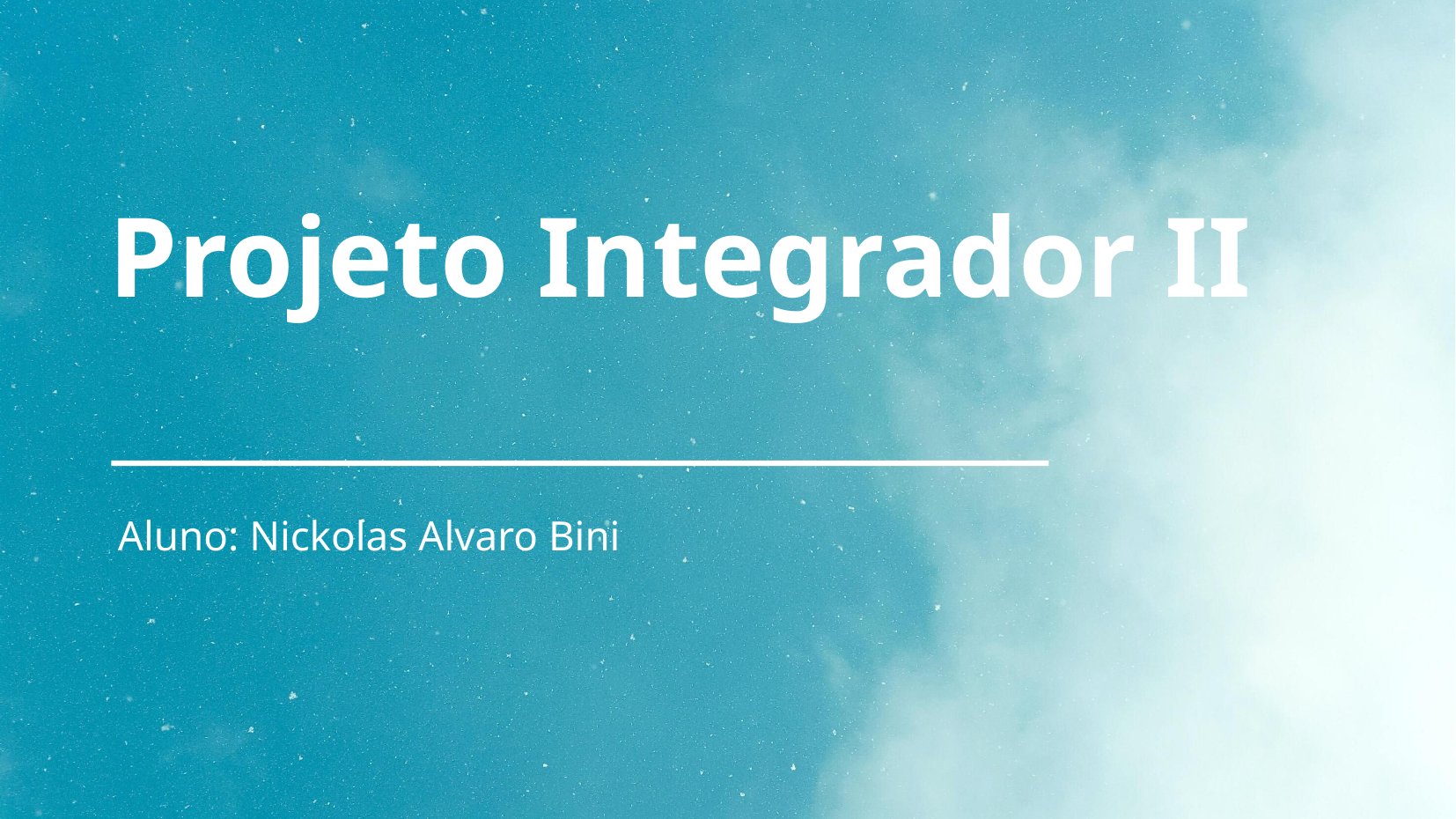

# Projeto Integrador II

Aluno: Nickolas Alvaro Bini